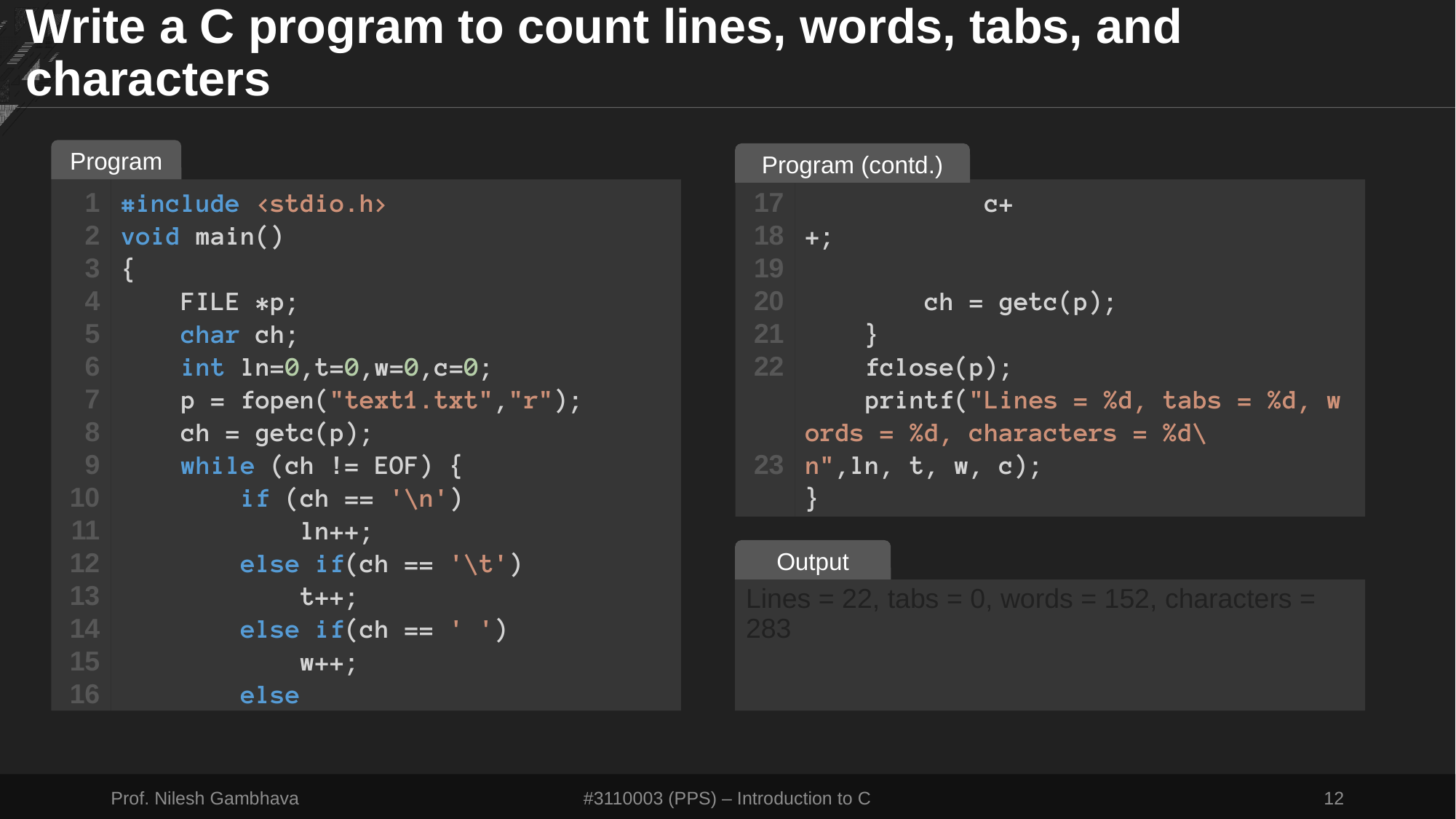

# Write a C program to count lines, words, tabs, and characters
Program
Program (contd.)
1
2
3
4
5
6
7
8
9
10
11
12
13
14
15
16
#include <stdio.h>
void main()
{
    FILE *p;
    char ch;
    int ln=0,t=0,w=0,c=0;
    p = fopen("text1.txt","r");
    ch = getc(p);
    while (ch != EOF) {
        if (ch == '\n')
            ln++;
        else if(ch == '\t')
            t++;
        else if(ch == ' ')
            w++;
        else
17
18
19
20
21
22

23
            c++;
        ch = getc(p);
    }
    fclose(p);
    printf("Lines = %d, tabs = %d, words = %d, characters = %d\n",ln, t, w, c);
}
Output
Lines = 22, tabs = 0, words = 152, characters = 283